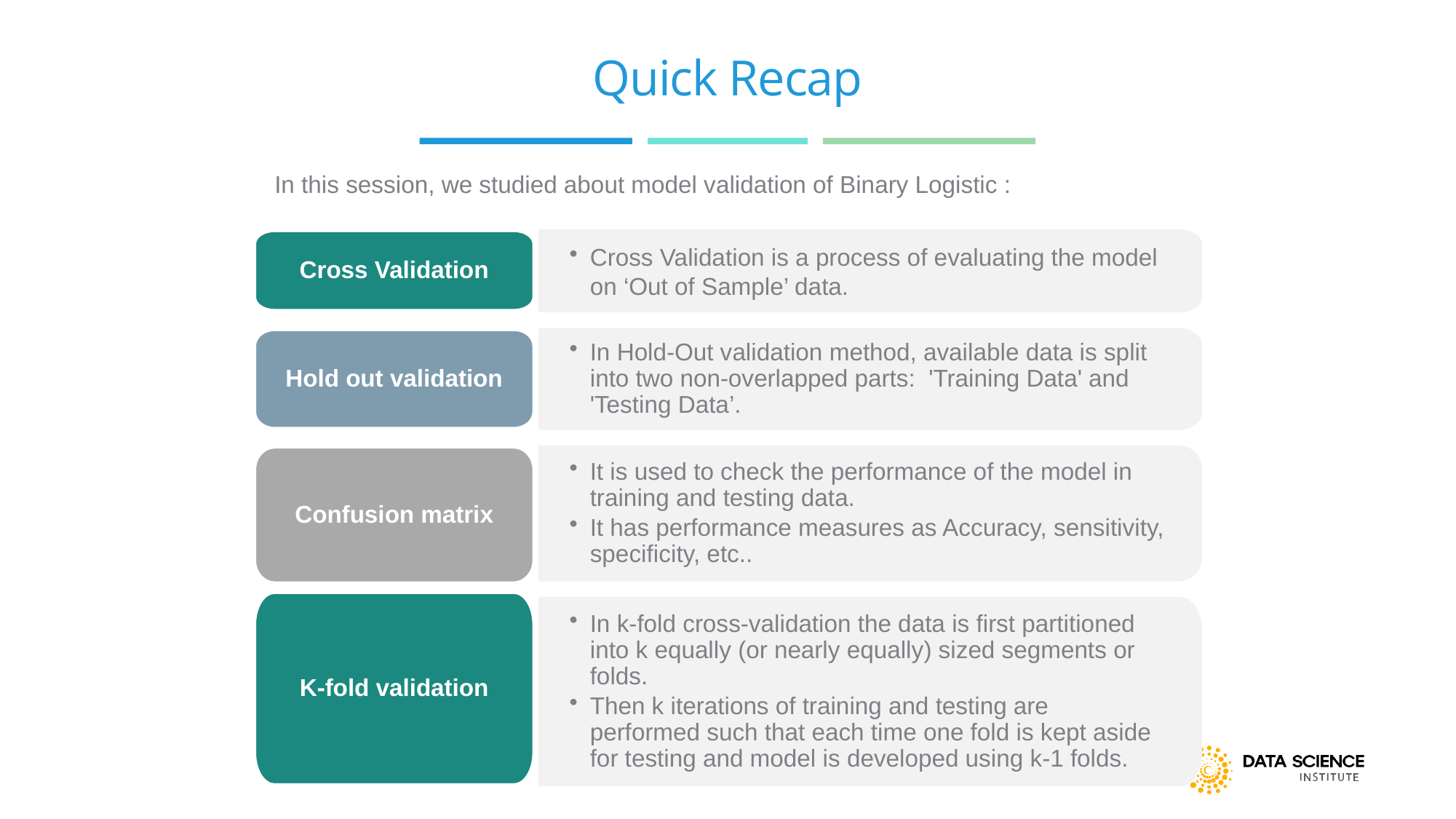

# Quick Recap

In this session, we studied about model validation of Binary Logistic :
Cross Validation
Cross Validation is a process of evaluating the model on ‘Out of Sample’ data.
Hold out validation
In Hold-Out validation method, available data is split into two non-overlapped parts:  'Training Data' and 'Testing Data’.
In k-fold cross-validation the data is first partitioned into k equally (or nearly equally) sized segments or folds.
Then k iterations of training and testing are performed such that each time one fold is kept aside for testing and model is developed using k-1 folds.
K-fold validation
It is used to check the performance of the model in training and testing data.
It has performance measures as Accuracy, sensitivity, specificity, etc..
Confusion matrix